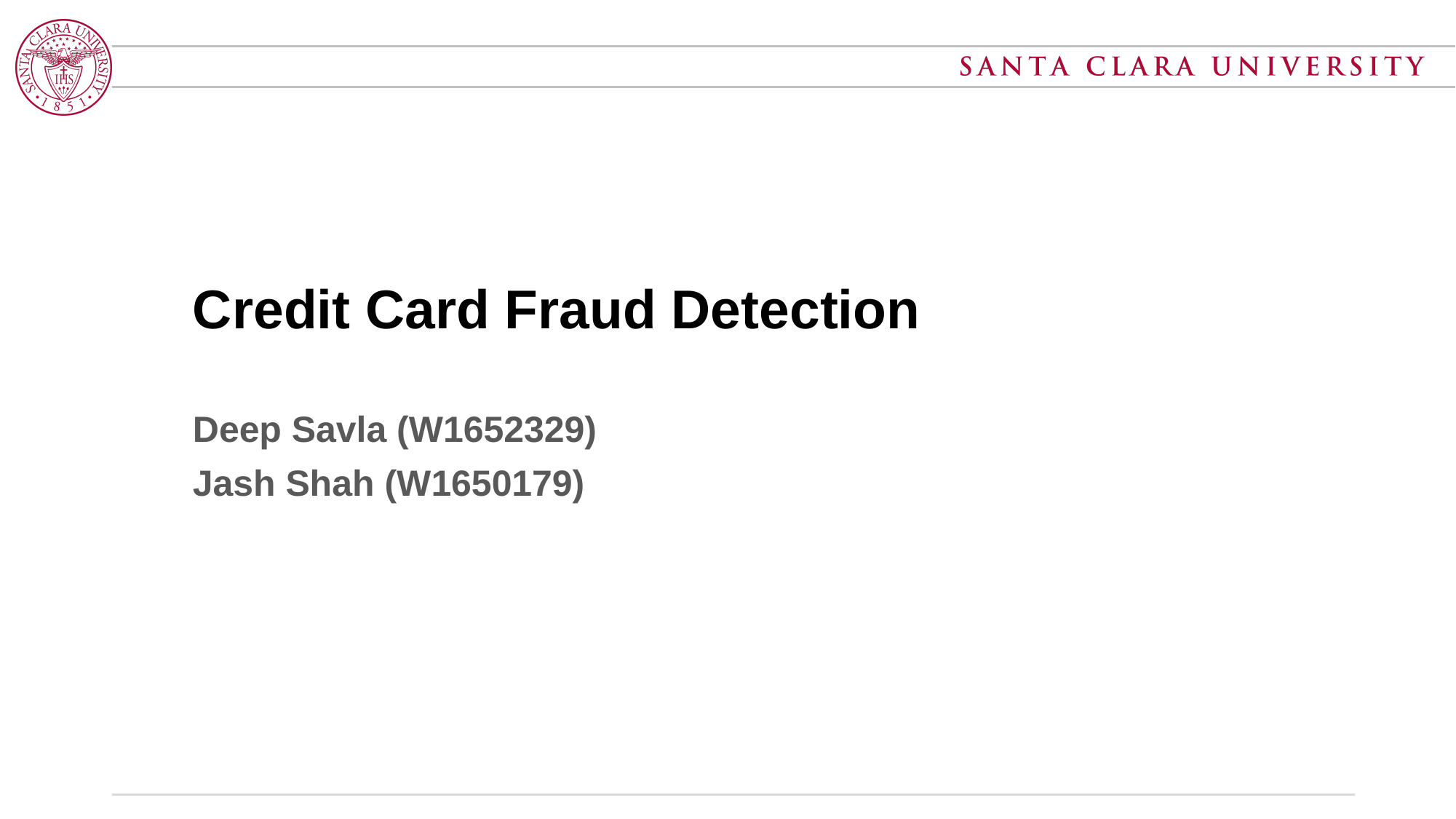

# Credit Card Fraud Detection
Deep Savla (W1652329)
Jash Shah (W1650179)